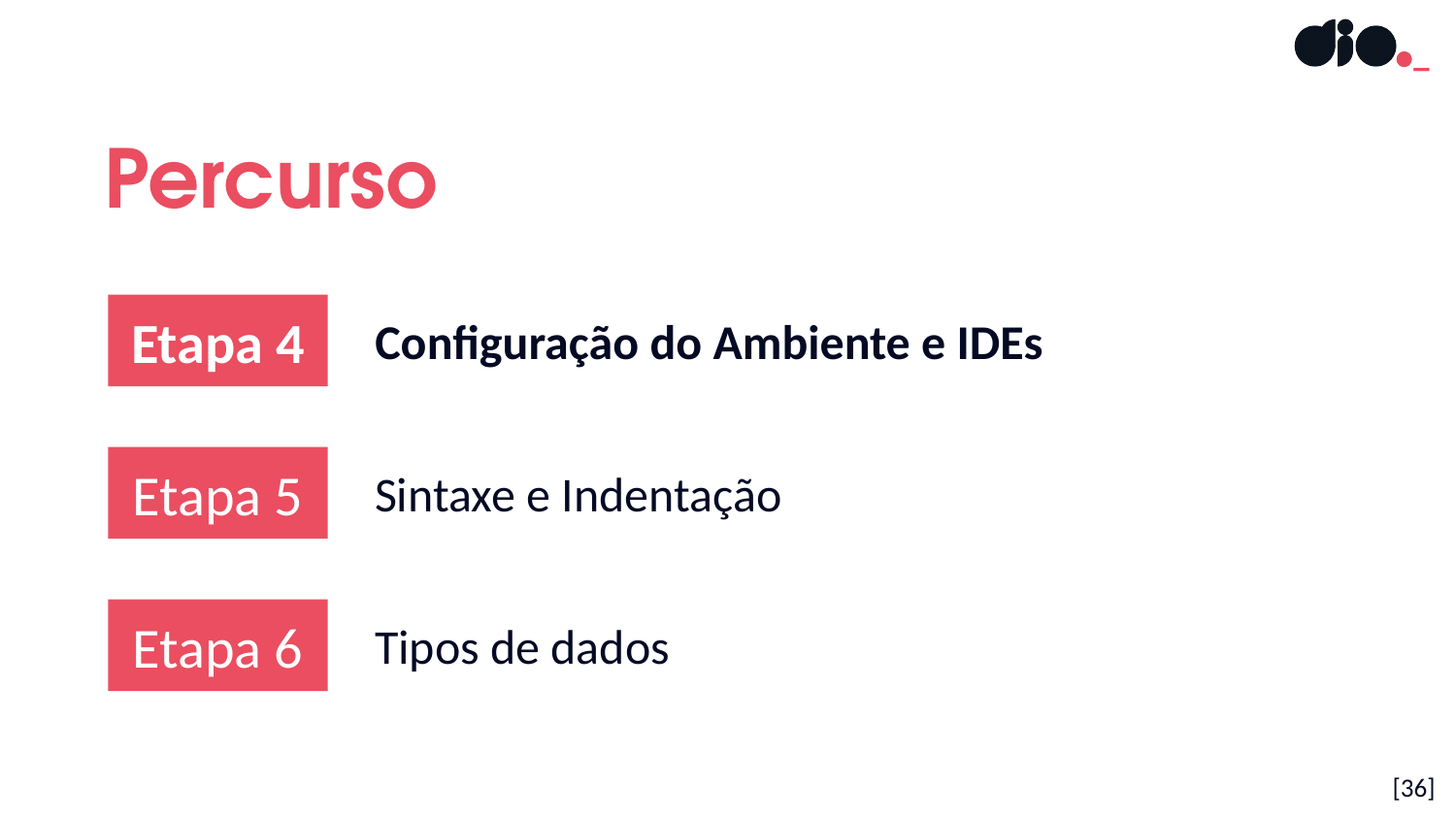

Percurso
Etapa 4
Configuração do Ambiente e IDEs

Etapa 5
Sintaxe e Indentação
Etapa 6
Tipos de dados
[36]